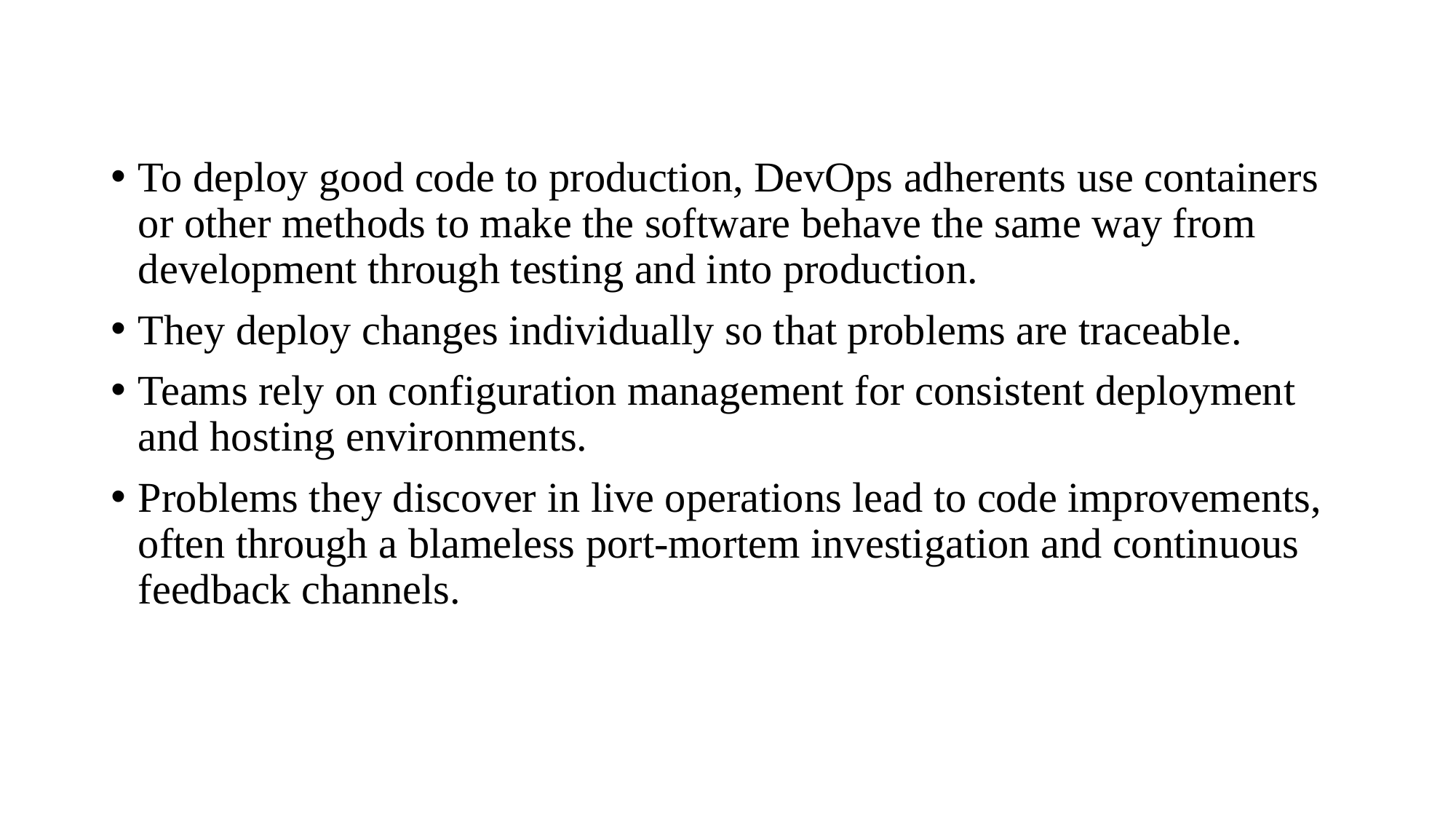

To deploy good code to production, DevOps adherents use containers or other methods to make the software behave the same way from development through testing and into production.
They deploy changes individually so that problems are traceable.
Teams rely on configuration management for consistent deployment and hosting environments.
Problems they discover in live operations lead to code improvements, often through a blameless port-mortem investigation and continuous feedback channels.